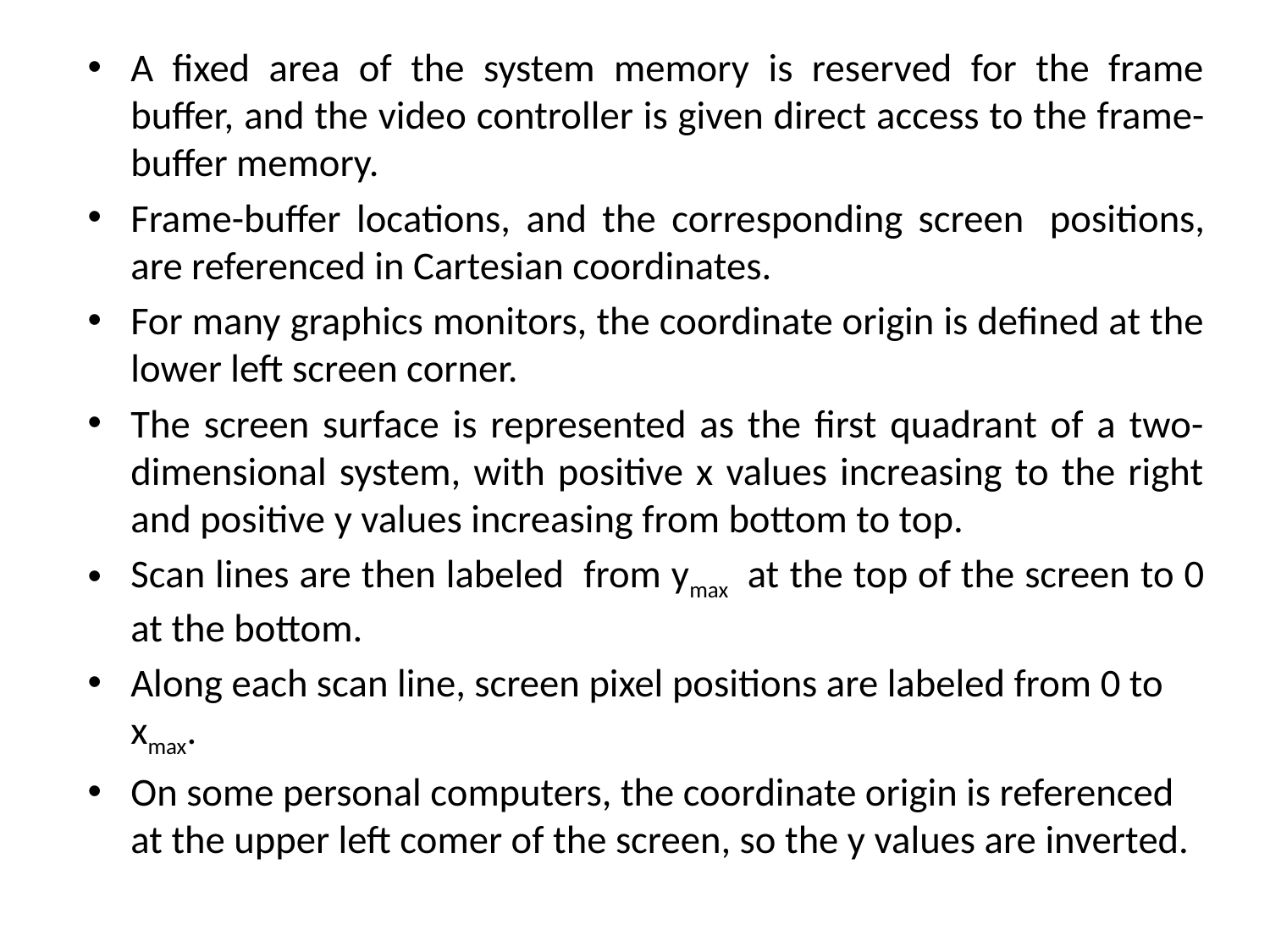

A fixed area of the system memory is reserved for the frame buffer, and the video controller is given direct access to the frame-buffer memory.
Frame-buffer locations, and the corresponding screen  positions, are referenced in Cartesian coordinates.
For many graphics monitors, the coordinate origin is defined at the lower left screen corner.
The screen surface is represented as the first quadrant of a two-dimensional system, with positive x values increasing to the right and positive y values increasing from bottom to top.
Scan lines are then labeled  from ymax  at the top of the screen to 0 at the bottom.
Along each scan line, screen pixel positions are labeled from 0 to xmax.
On some personal computers, the coordinate origin is referenced at the upper left comer of the screen, so the y values are inverted.